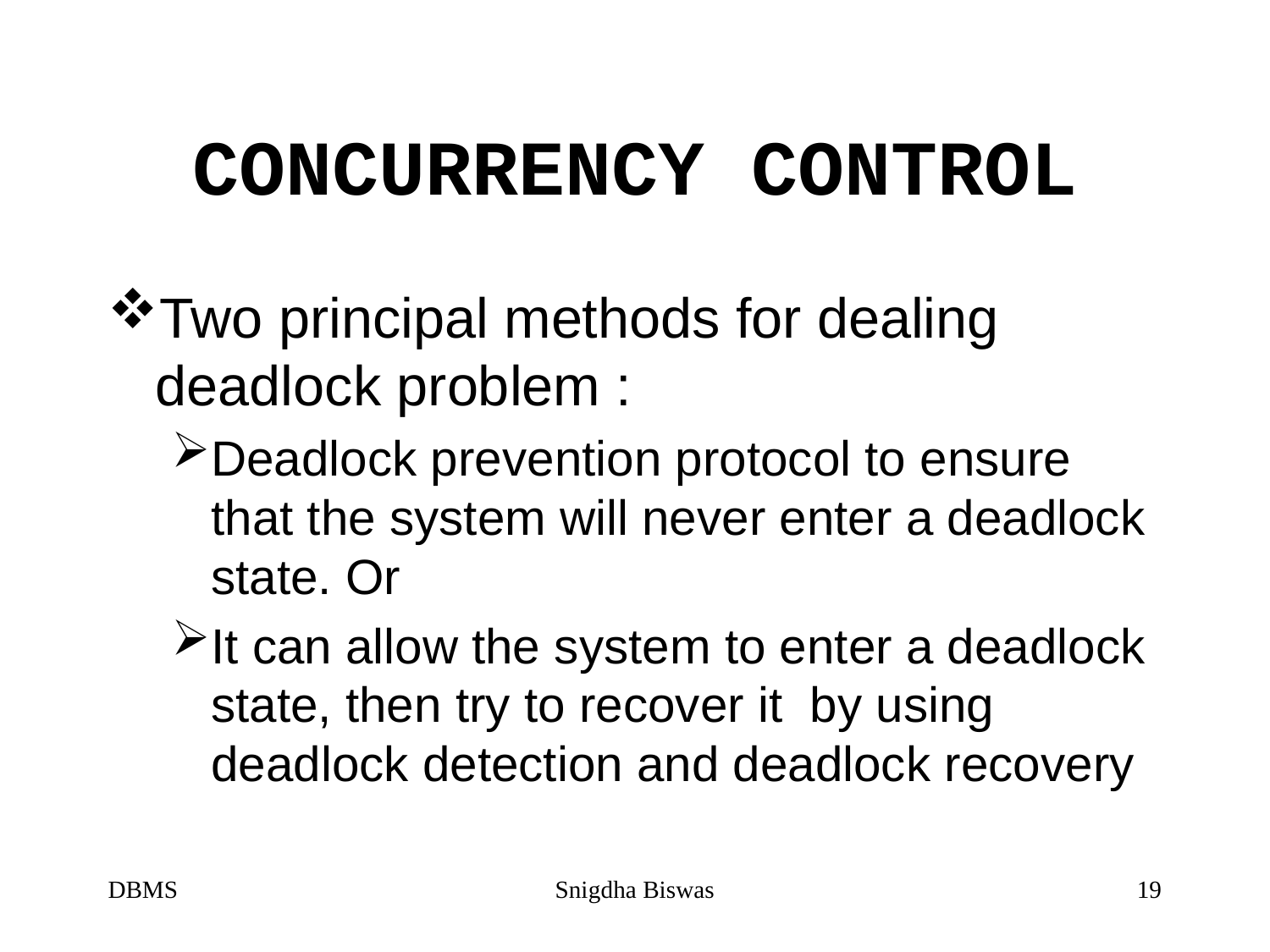

# CONCURRENCY CONTROL
Two principal methods for dealing deadlock problem :
Deadlock prevention protocol to ensure that the system will never enter a deadlock state. Or
It can allow the system to enter a deadlock state, then try to recover it  by using deadlock detection and deadlock recovery
DBMS
Snigdha Biswas
19